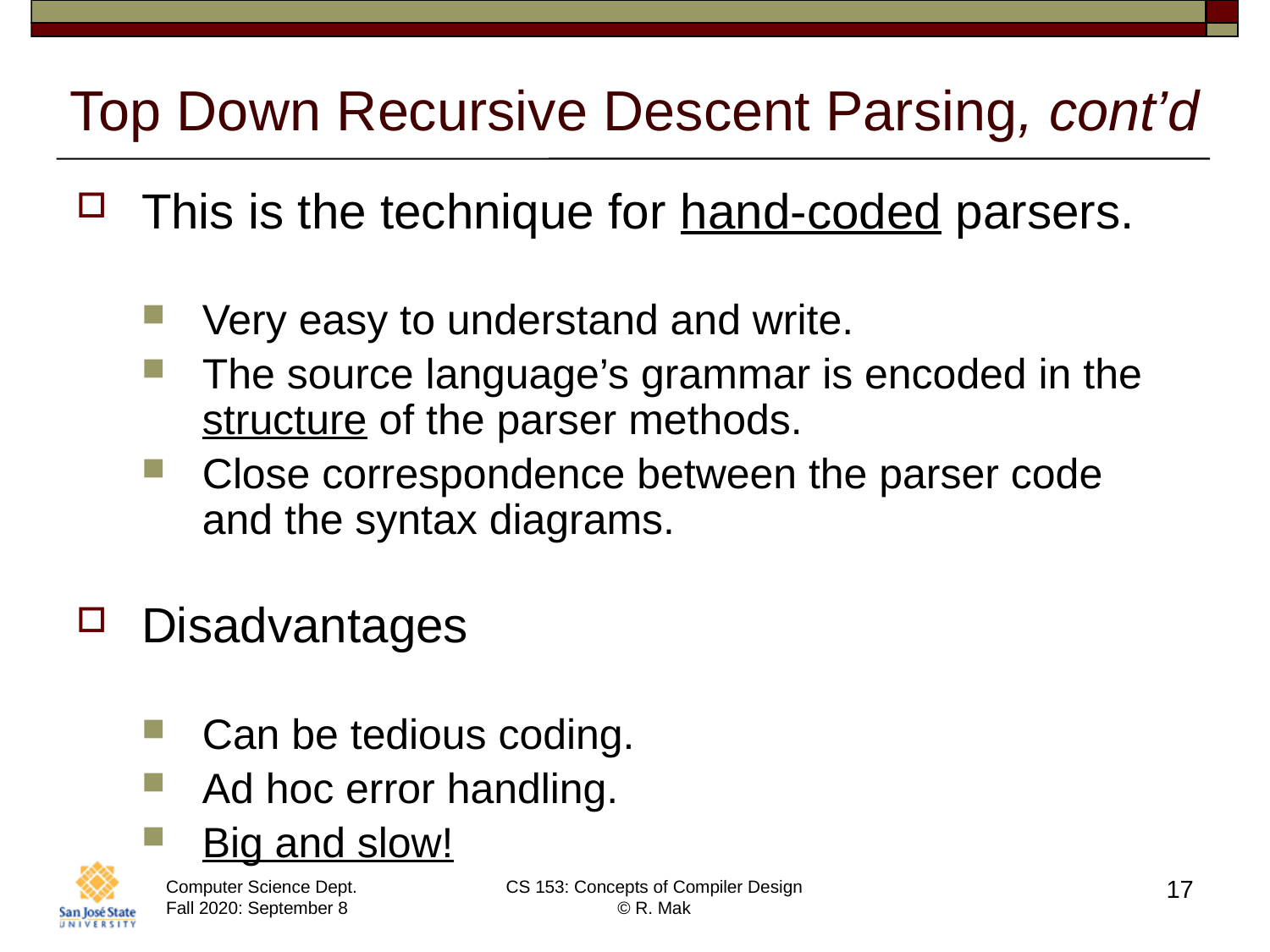

# Top Down Recursive Descent Parsing, cont’d
This is the technique for hand-coded parsers.

Very easy to understand and write.
The source language’s grammar is encoded in the
structure of the parser methods.
Close correspondence between the parser code
and the syntax diagrams.

Disadvantages

Can be tedious coding.
Ad hoc error handling.
Big and slow!

17